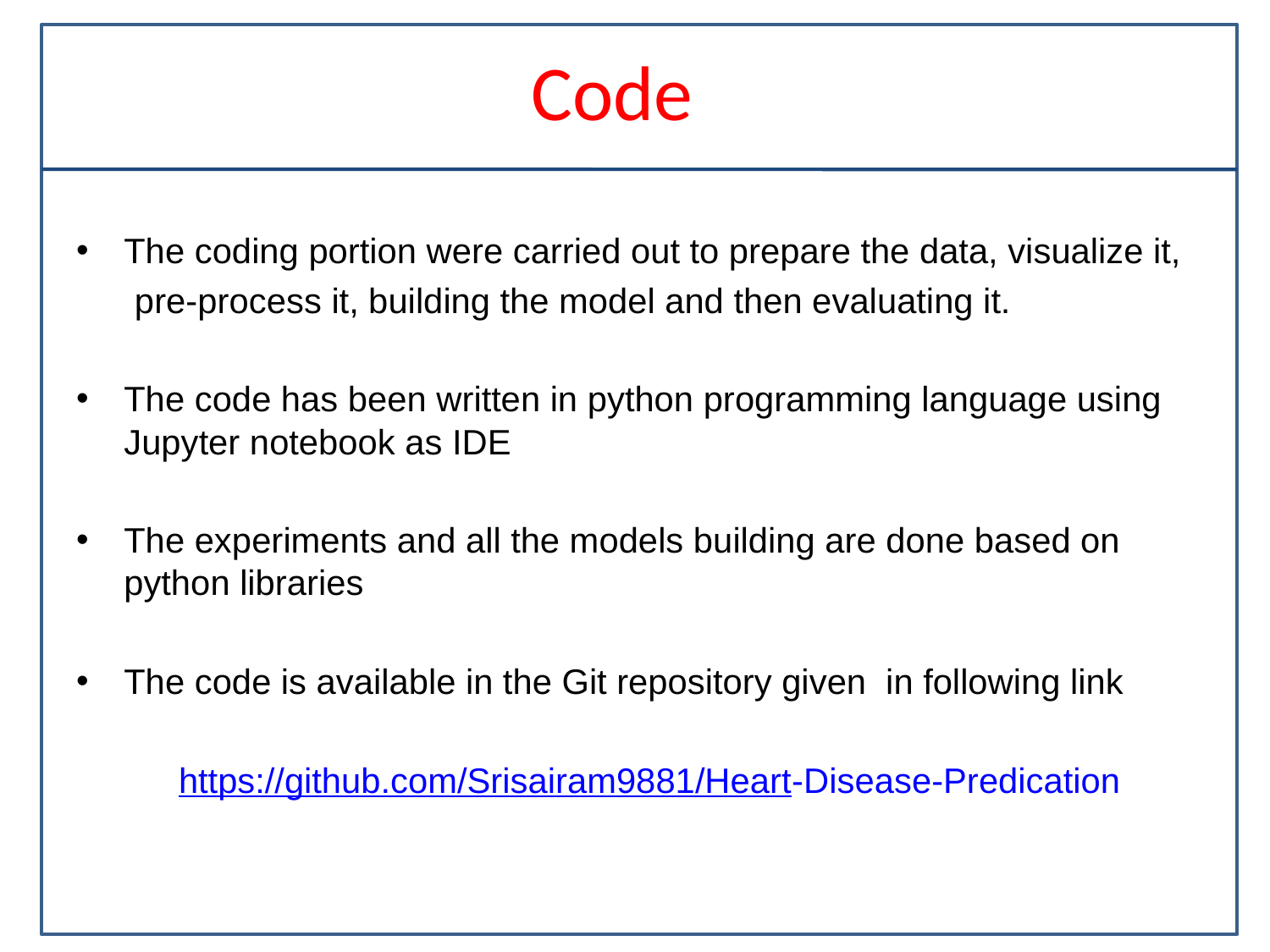

# Code
The coding portion were carried out to prepare the data, visualize it,
      pre-process it, building the model and then evaluating it.

The code has been written in python programming language using Jupyter notebook as IDE

The experiments and all the models building are done based on python libraries

The code is available in the Git repository given  in following link

   https://github.com/Srisairam9881/Heart-Disease-Predication